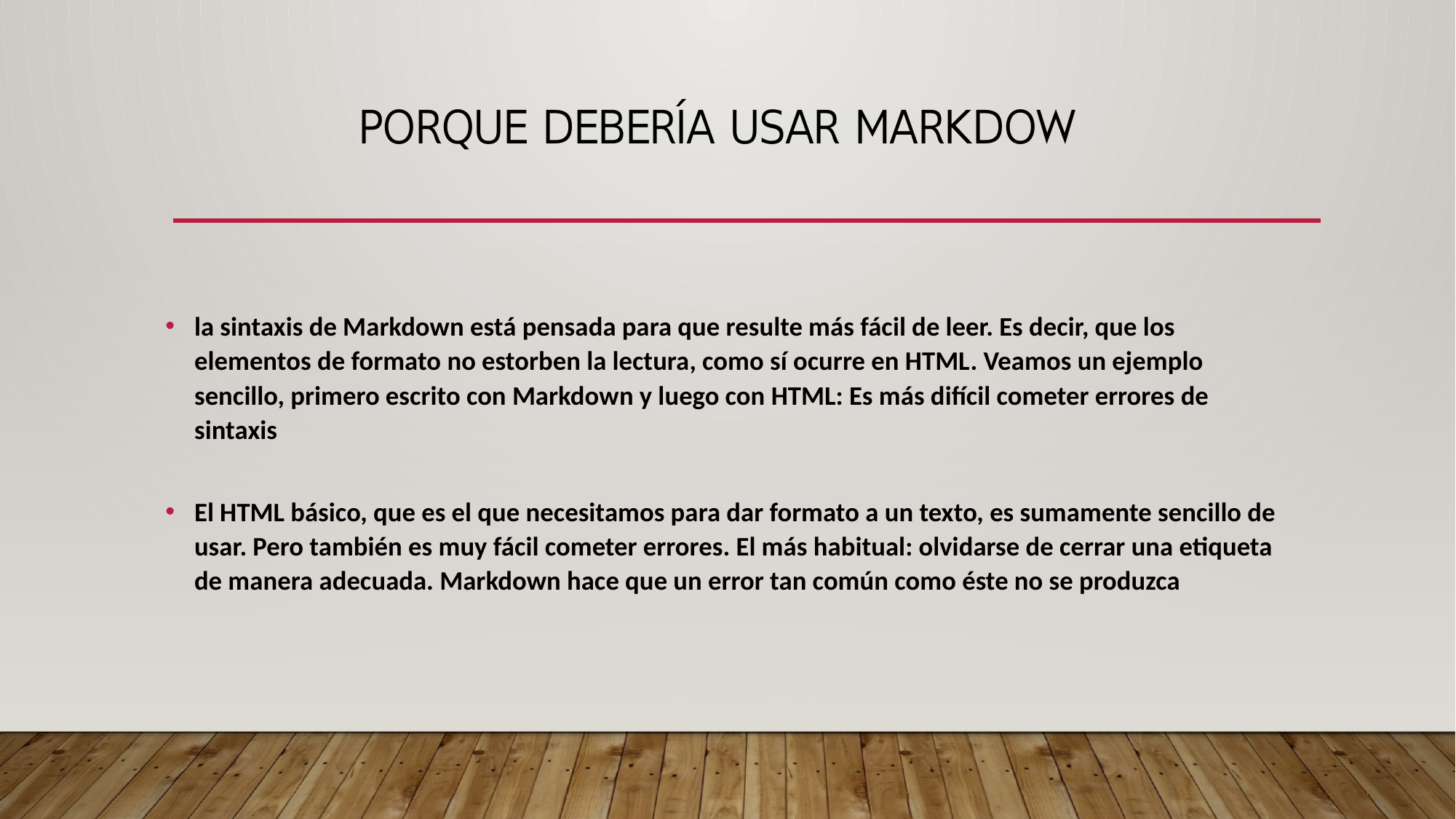

# Porque debería usar markdow

la sintaxis de Markdown está pensada para que resulte más fácil de leer. Es decir, que los elementos de formato no estorben la lectura, como sí ocurre en HTML. Veamos un ejemplo sencillo, primero escrito con Markdown y luego con HTML: Es más difícil cometer errores de sintaxis
El HTML básico, que es el que necesitamos para dar formato a un texto, es sumamente sencillo de usar. Pero también es muy fácil cometer errores. El más habitual: olvidarse de cerrar una etiqueta de manera adecuada. Markdown hace que un error tan común como éste no se produzca